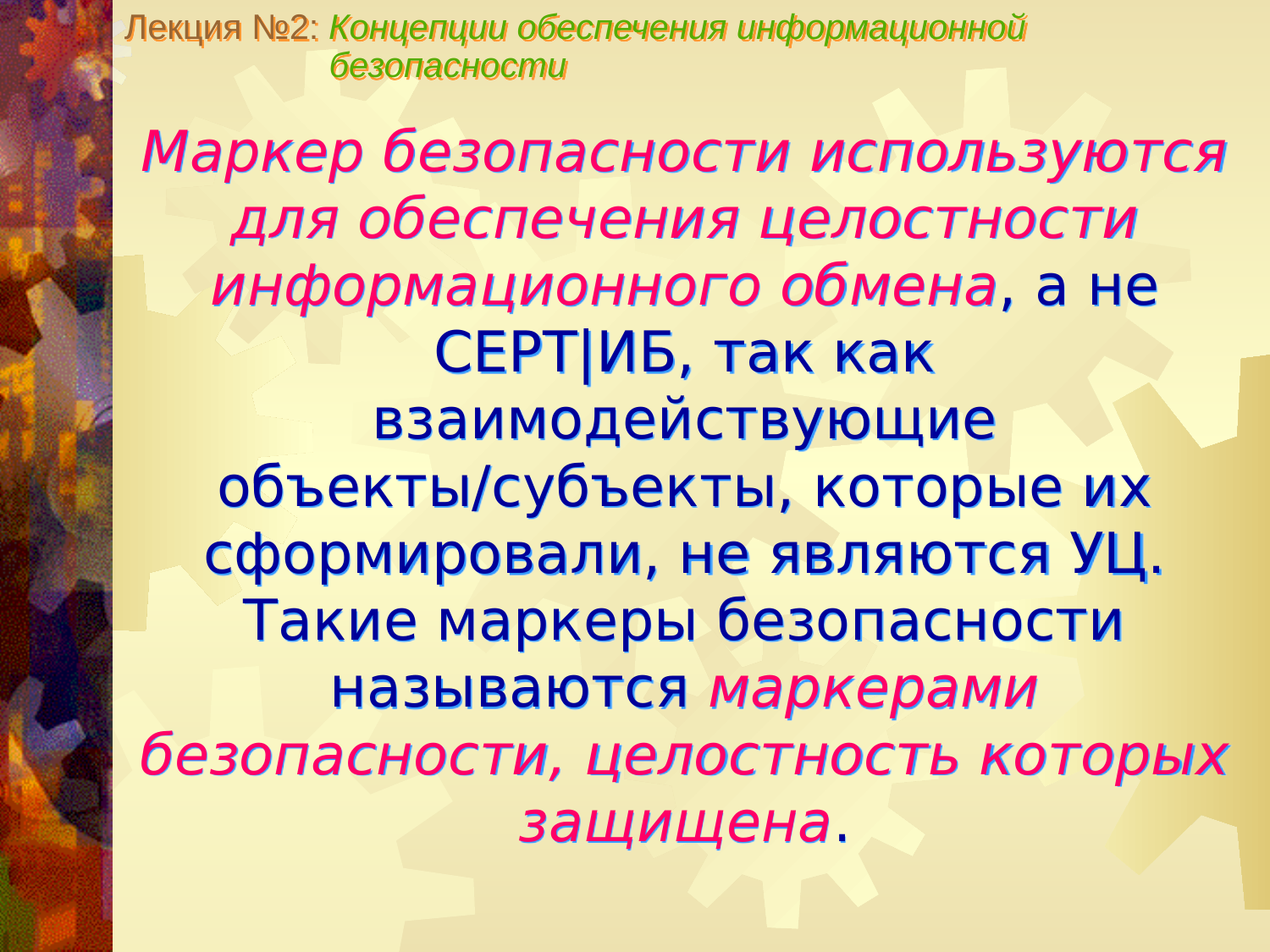

Лекция №2: Концепции обеспечения информационной
                       безопасности
Маркер безопасности используются для обеспечения целостности информационного обмена, а не СЕРТ|ИБ, так как взаимодействующие объекты/субъекты, которые их сформировали, не являются УЦ. Такие маркеры безопасности называются маркерами безопасности, целостность которых защищена.